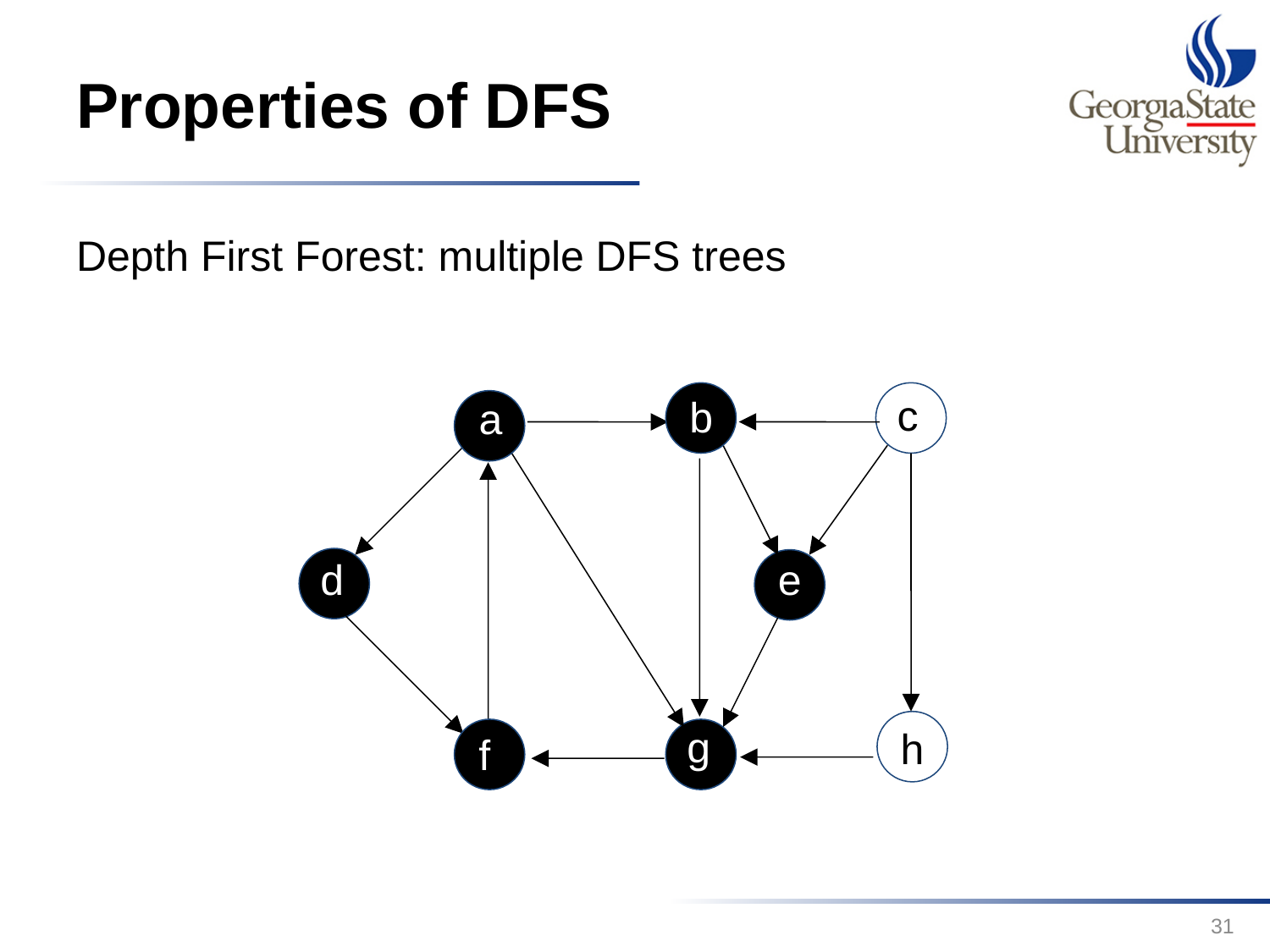

# Properties of DFS
Depth First Forest: multiple DFS trees
c

b
a

e

d

h
g

f

31